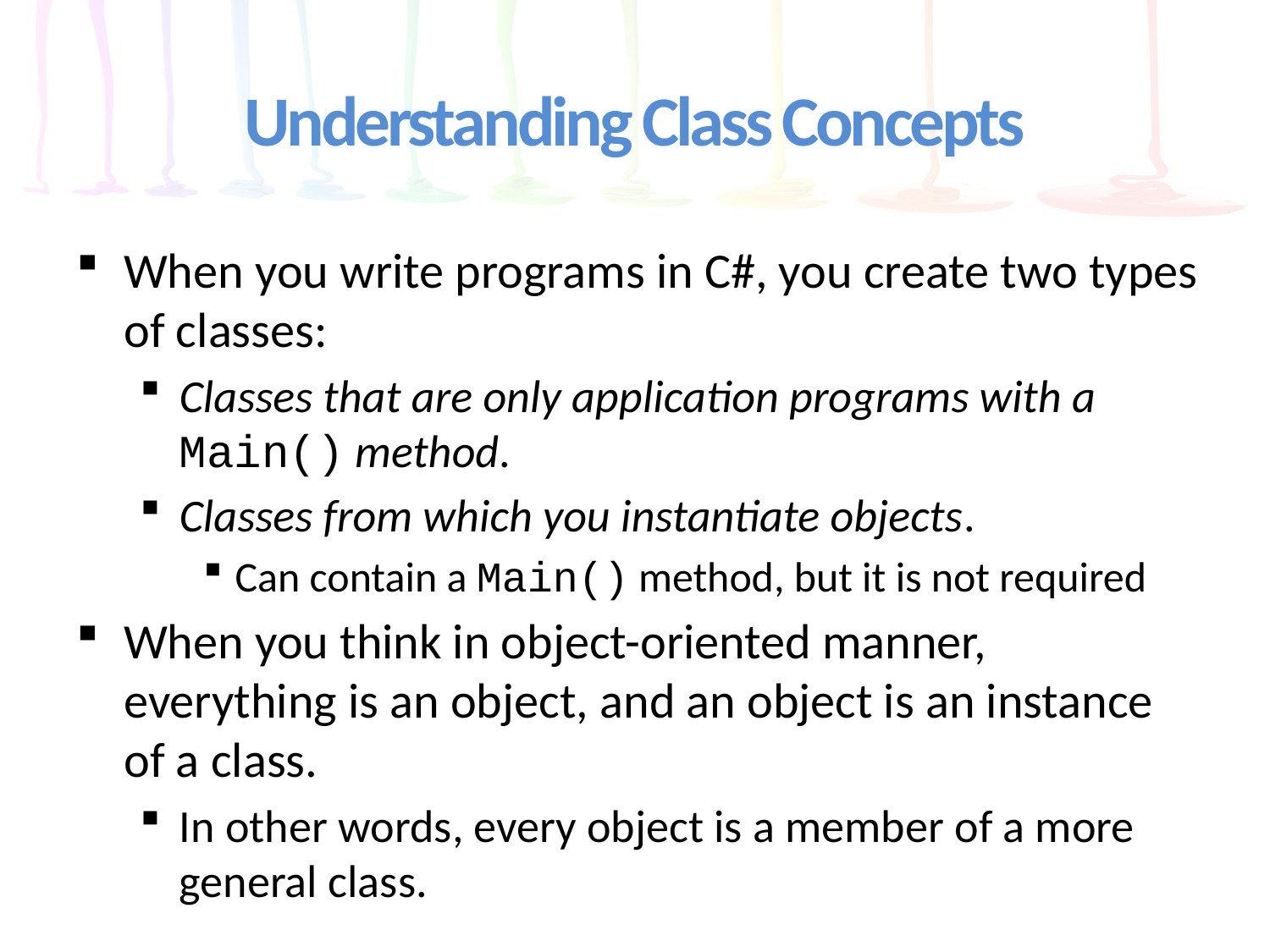

# Understanding Class Concepts
When you write programs in C#, you create two types of classes:
Classes that are only application programs with a Main() method.
Classes from which you instantiate objects.
Can contain a Main() method, but it is not required
When you think in object-oriented manner, everything is an object, and an object is an instance of a class.
In other words, every object is a member of a more general class.